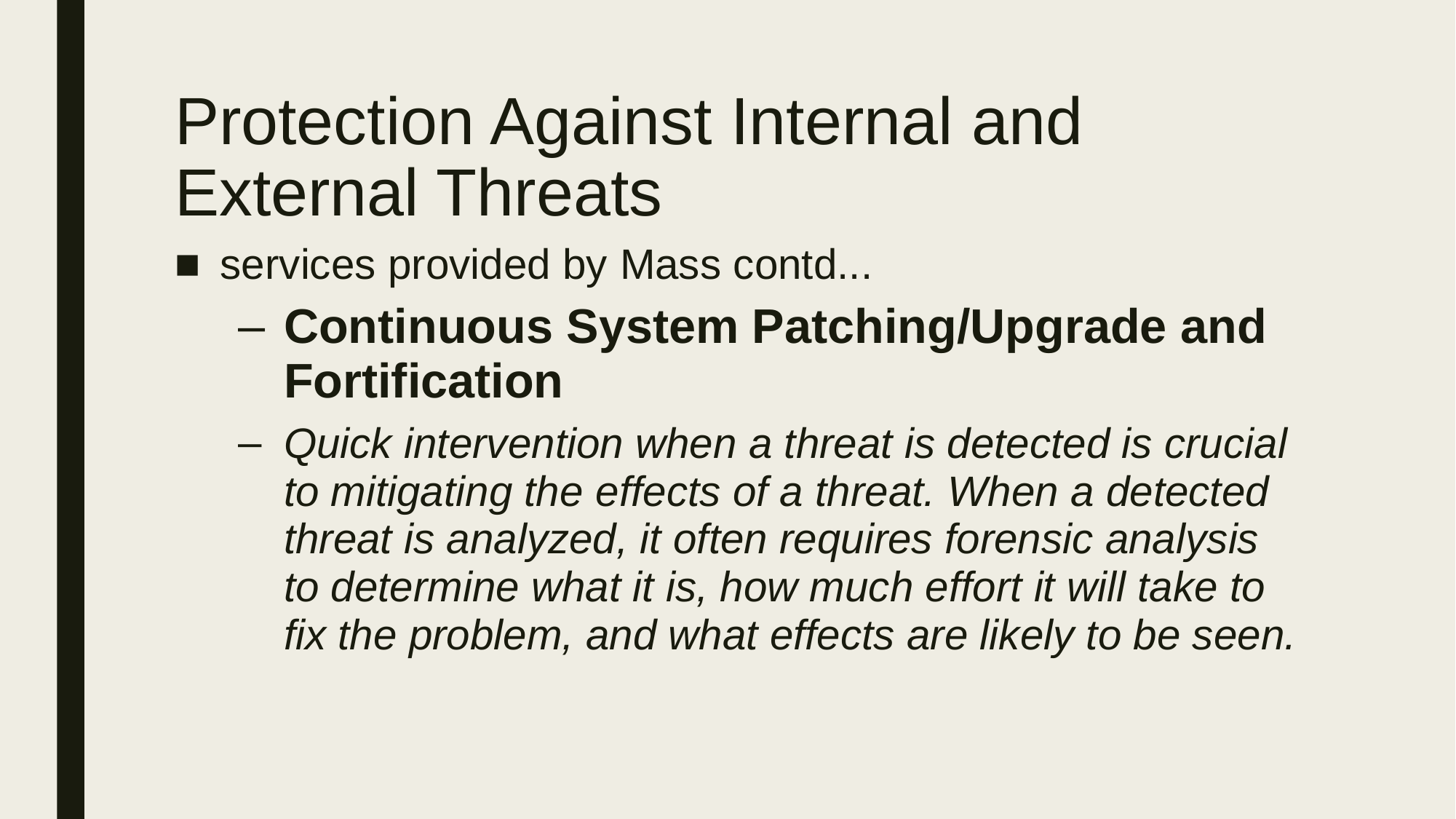

# Protection Against Internal and External Threats
services provided by Mass contd...
Continuous System Patching/Upgrade and Fortification
Quick intervention when a threat is detected is crucial to mitigating the effects of a threat. When a detected threat is analyzed, it often requires forensic analysis to determine what it is, how much effort it will take to fix the problem, and what effects are likely to be seen.